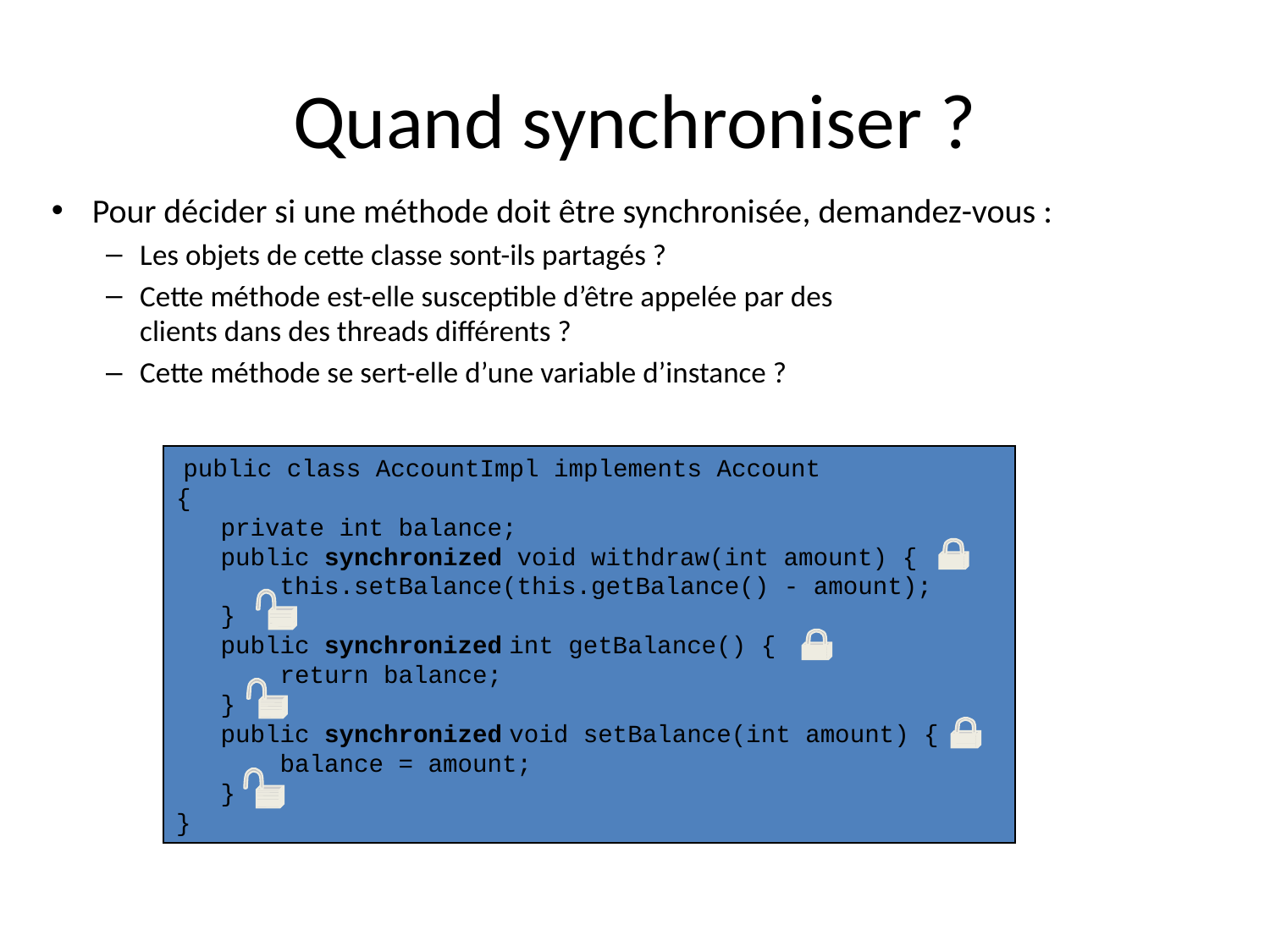

# Quand synchroniser ?
Pour décider si une méthode doit être synchronisée, demandez-vous :
Les objets de cette classe sont-ils partagés ?
Cette méthode est-elle susceptible d’être appelée par des
clients dans des threads différents ?
Cette méthode se sert-elle d’une variable d’instance ?
 public class AccountImpl implements Account
{
   private int balance;
   public synchronized void withdraw(int amount) {
       this.setBalance(this.getBalance() - amount);
   }
   public synchronized int getBalance() {
       return balance;
   }
   public synchronized void setBalance(int amount) {
       balance = amount;
   }
}